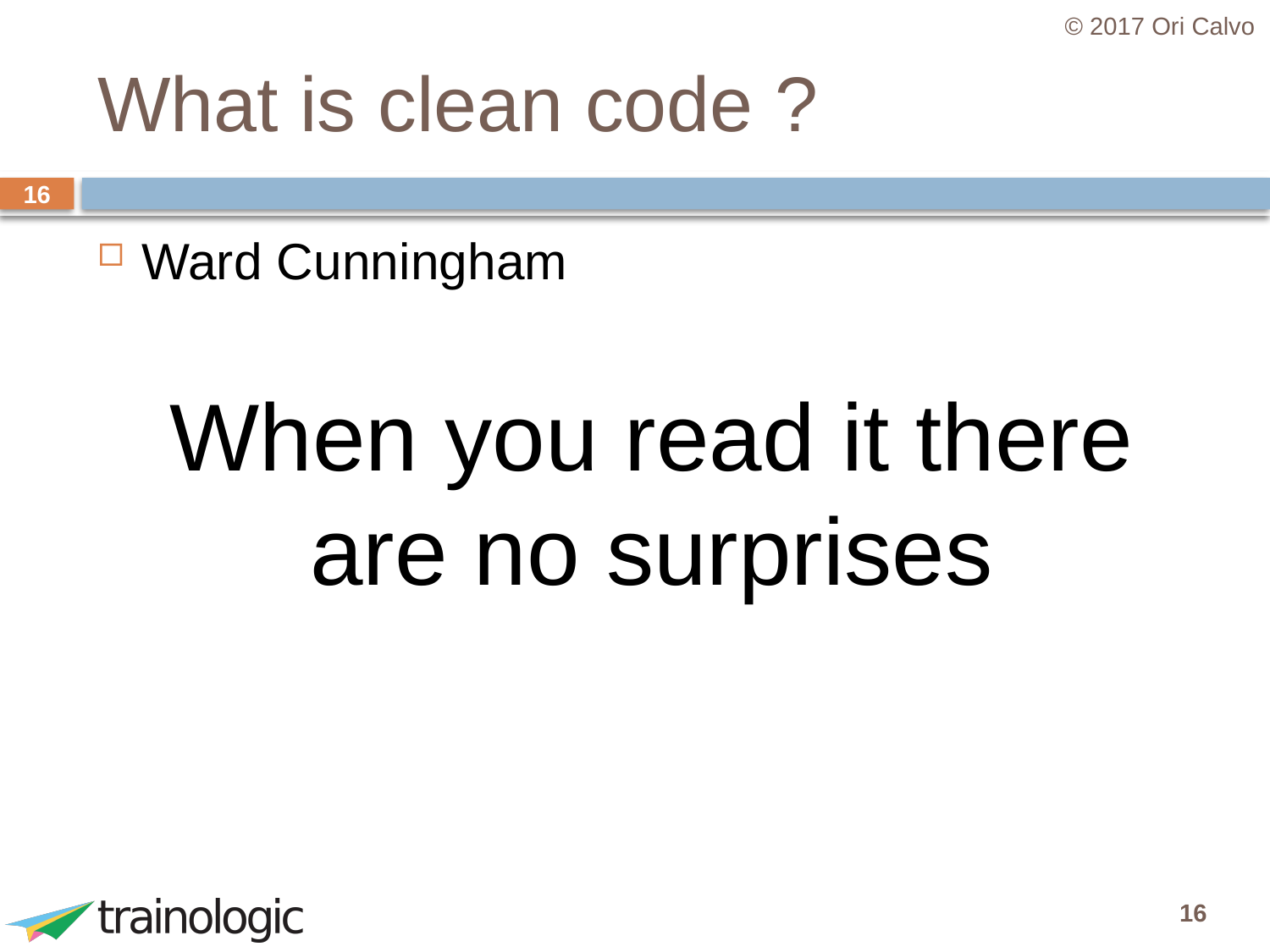

© 2017 Ori Calvo
# What is clean code ?
16
Ward Cunningham

When you read it there are no surprises